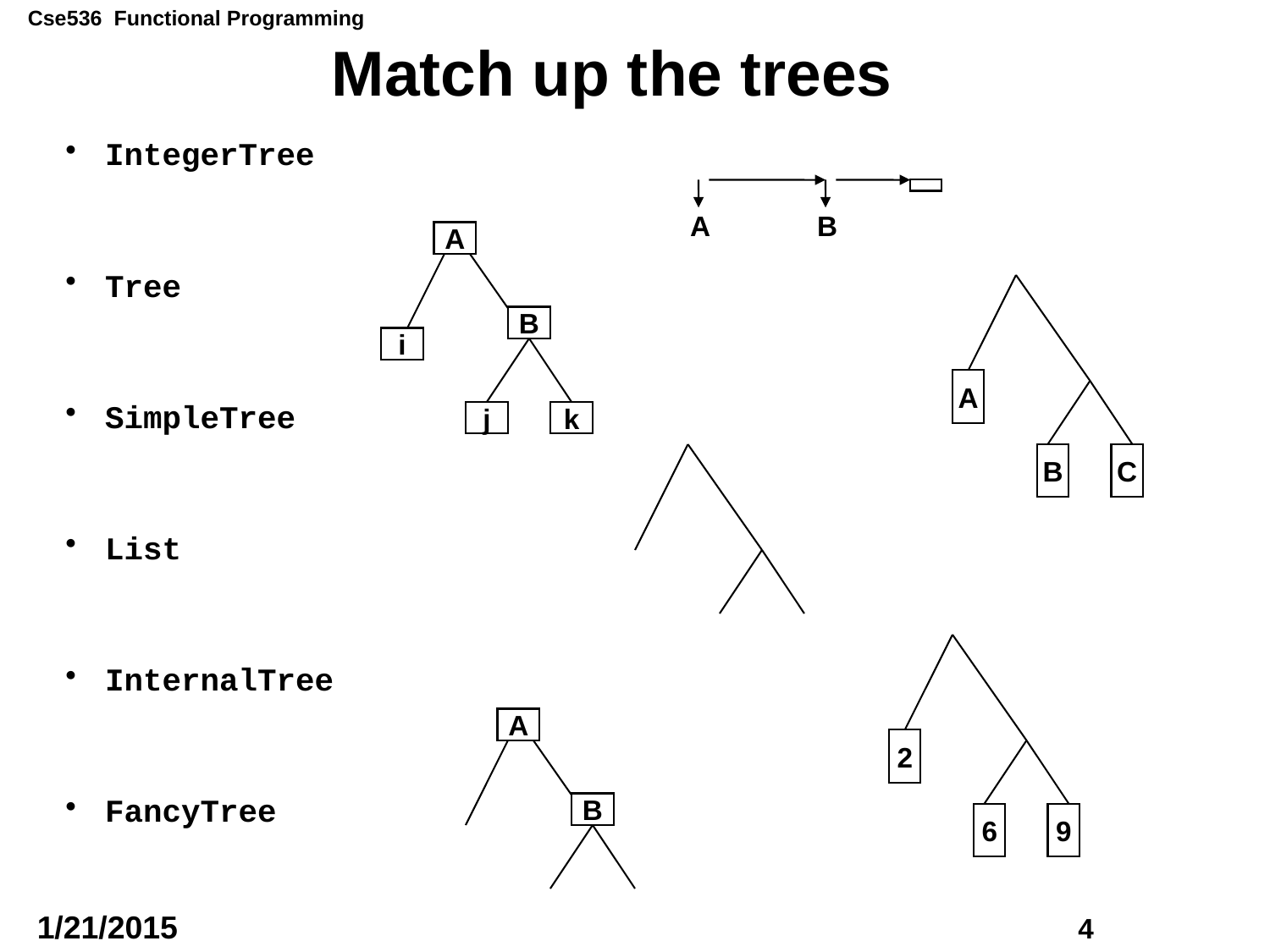

# Match up the trees
IntegerTree

Tree

SimpleTree

List

InternalTree

FancyTree

A
B
A

B
i

j
k

A

B
C

2

6
9
A

B